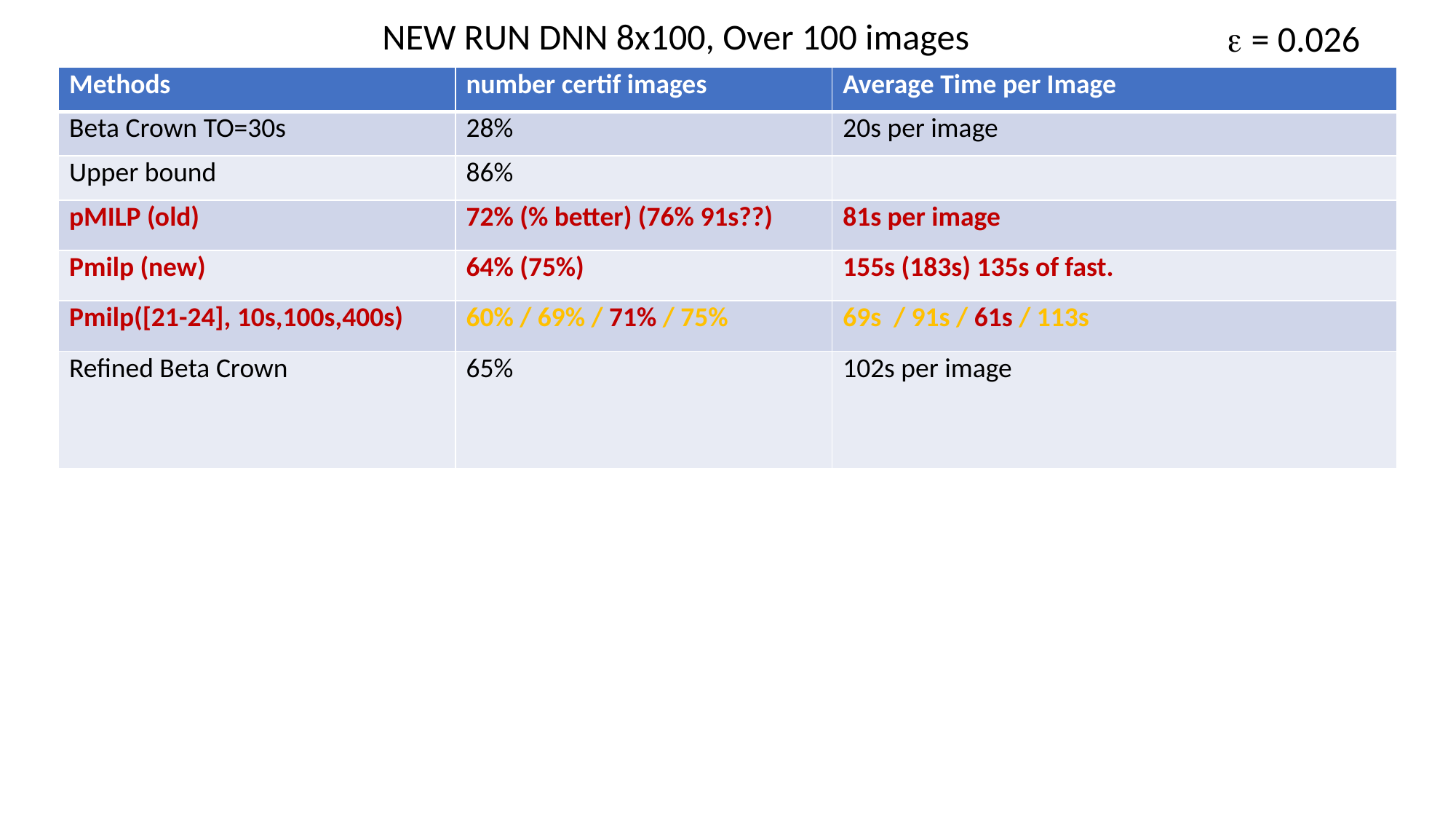

NEW RUN DNN 8x100, Over 100 images
ε = 0.026
| Methods | number certif images | Average Time per Image |
| --- | --- | --- |
| Beta Crown TO=30s | 28% | 20s per image |
| Upper bound | 86% |  |
| pMILP (old) | 72% (% better) (76% 91s??) | 81s per image |
| Pmilp (new) | 64% (75%) | 155s (183s) 135s of fast. |
| Pmilp([21-24], 10s,100s,400s) | 60% / 69% / 71% / 75% | 69s / 91s / 61s / 113s |
| Refined Beta Crown | 65% | 102s per image |